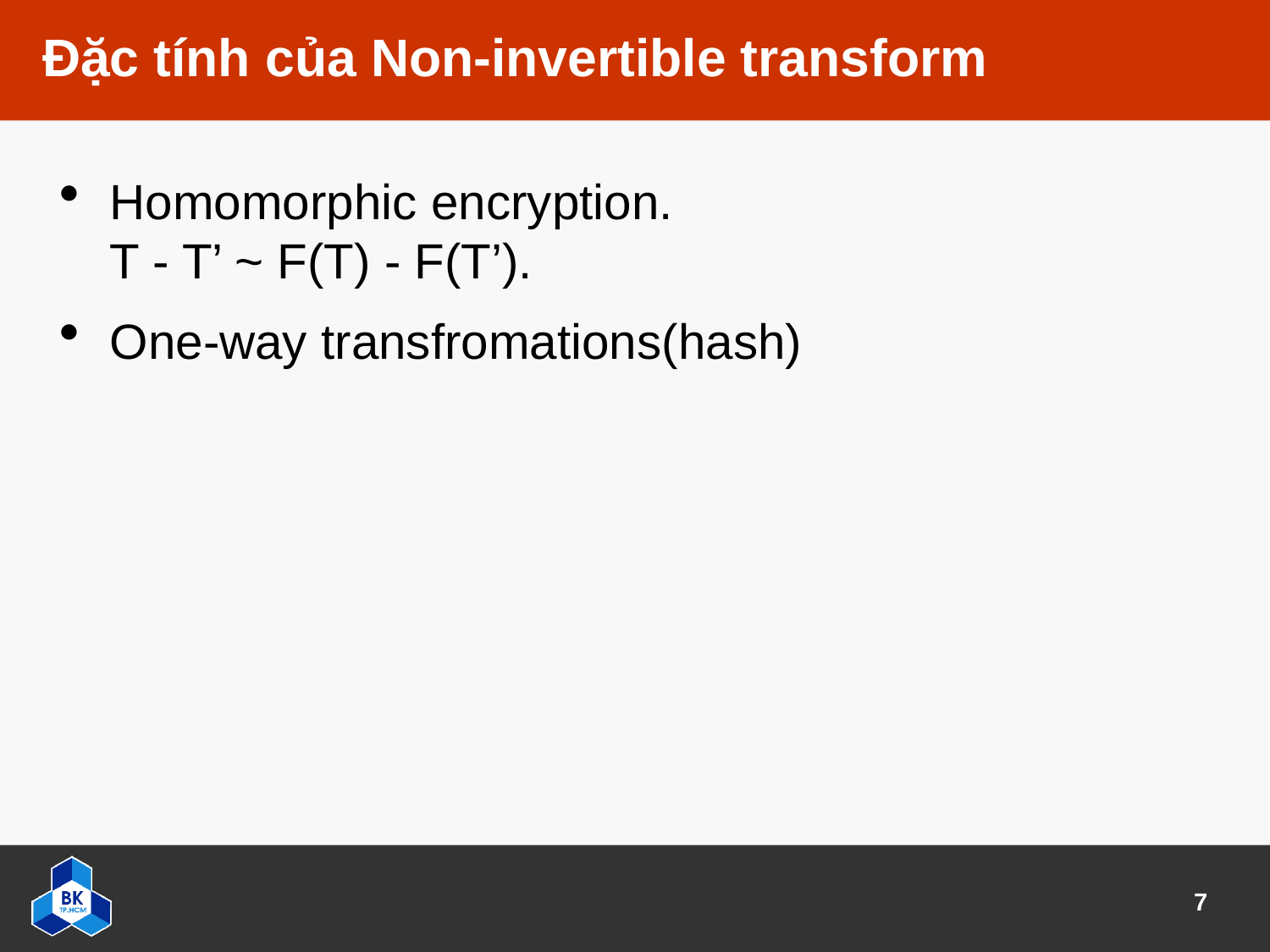

# Đặc tính của Non-invertible transform
Homomorphic encryption.
T - T’ ~ F(T) - F(T’).
One-way transfromations(hash)

7